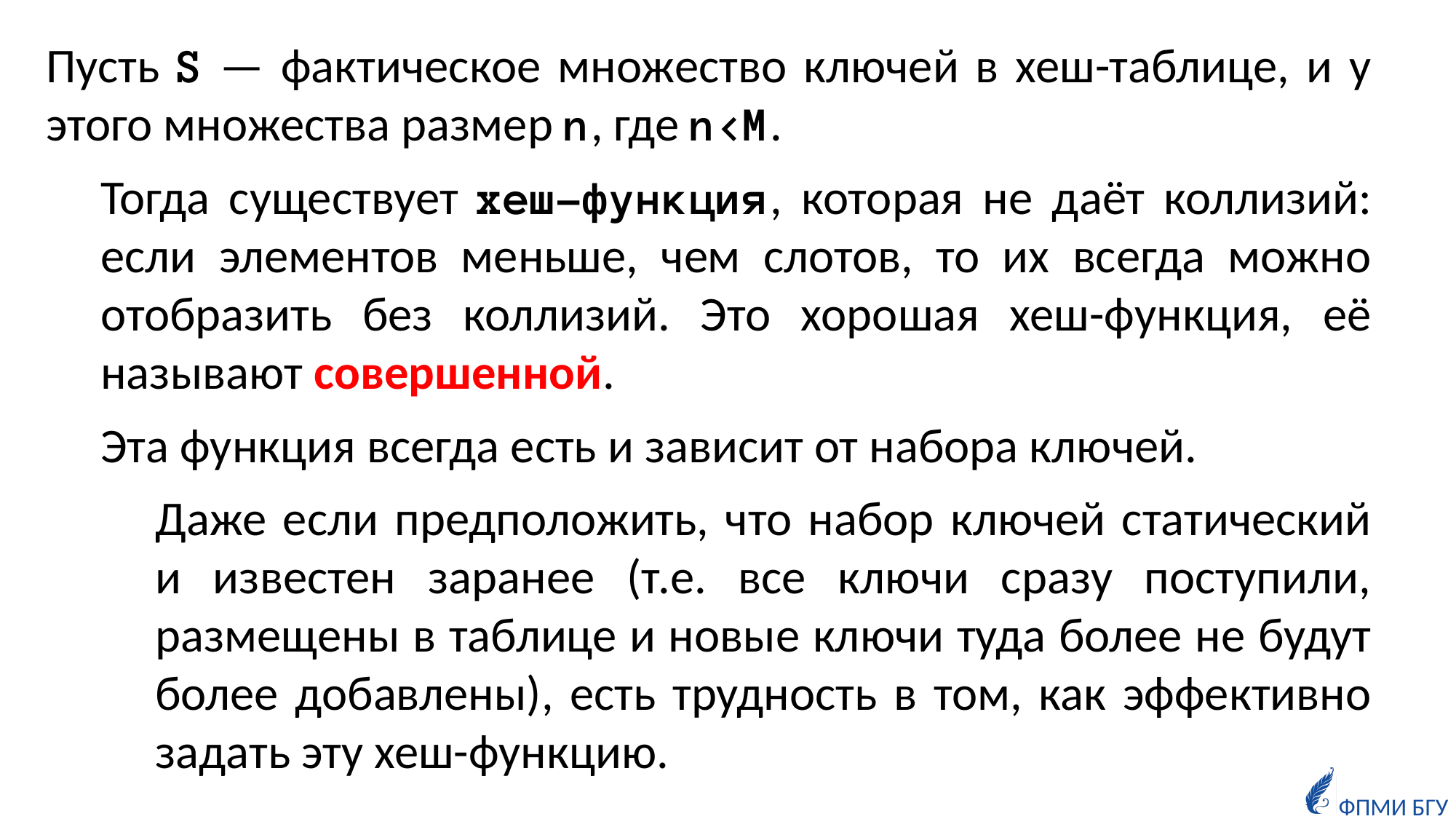

Пусть S — фактическое множество ключей в хеш-таблице, и у этого множества размер n, где n<M.
Тогда существует хеш-функция, которая не даёт коллизий: если элементов меньше, чем слотов, то их всегда можно отобразить без коллизий. Это хорошая хеш-функция, её называют совершенной.
Эта функция всегда есть и зависит от набора ключей.
Даже если предположить, что набор ключей статический и известен заранее (т.е. все ключи сразу поступили, размещены в таблице и новые ключи туда более не будут более добавлены), есть трудность в том, как эффективно задать эту хеш-функцию.